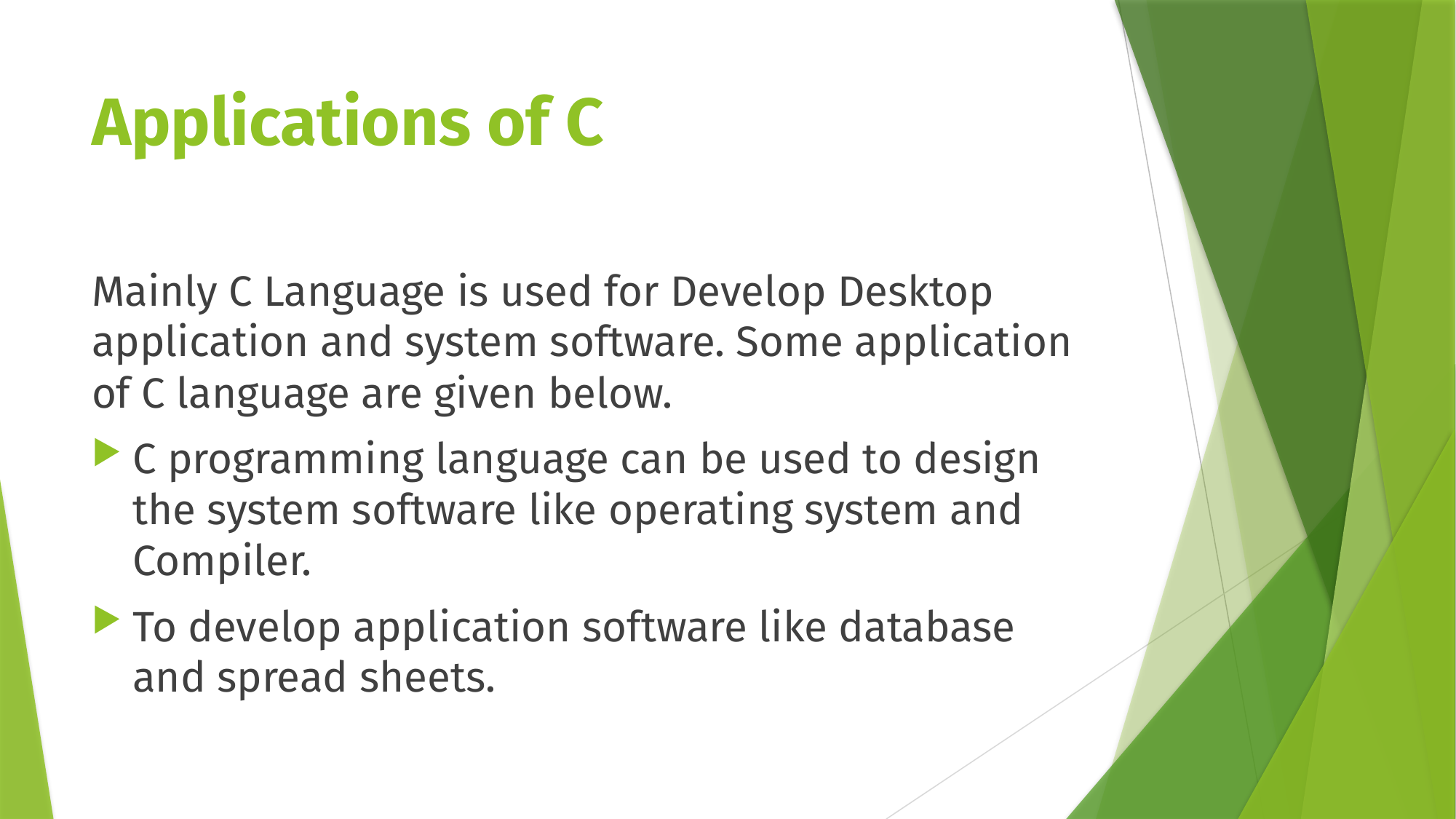

# Applications of C
Mainly C Language is used for Develop Desktop application and system software. Some application of C language are given below.
C programming language can be used to design the system software like operating system and Compiler.
To develop application software like database and spread sheets.